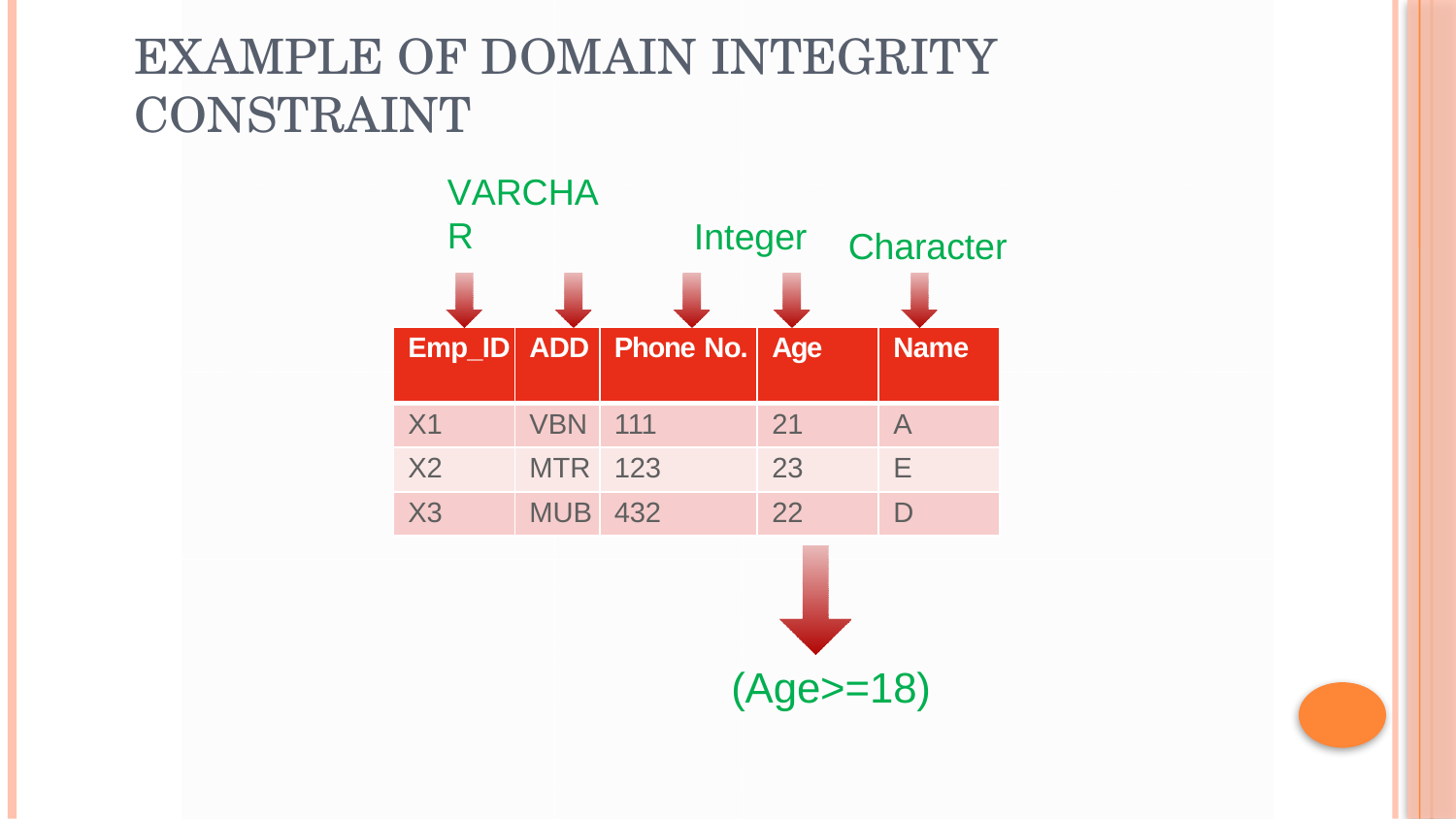

Example of Domain integrity constraint
# Varchar
Integer
Character

| Emp\_ID | ADD | Phone No. | Age | Name |
| --- | --- | --- | --- | --- |
| X1 | VBN | 111 | 21 | A |
| X2 | MTR | 123 | 23 | E |
| X3 | MUB | 432 | 22 | D |
(Age>=18)